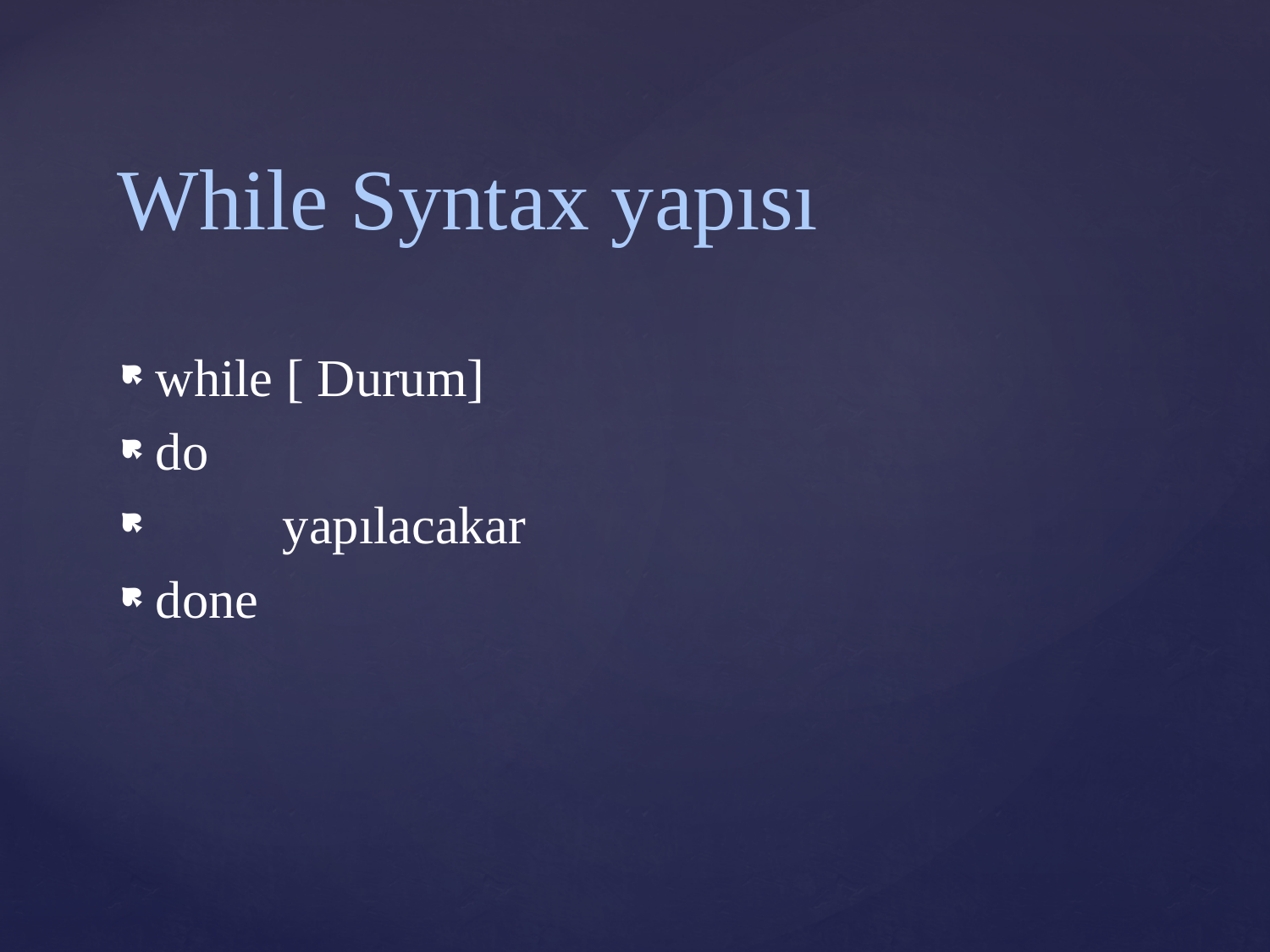

# While Syntax yapısı
while [ Durum]
do
	yapılacakar
done